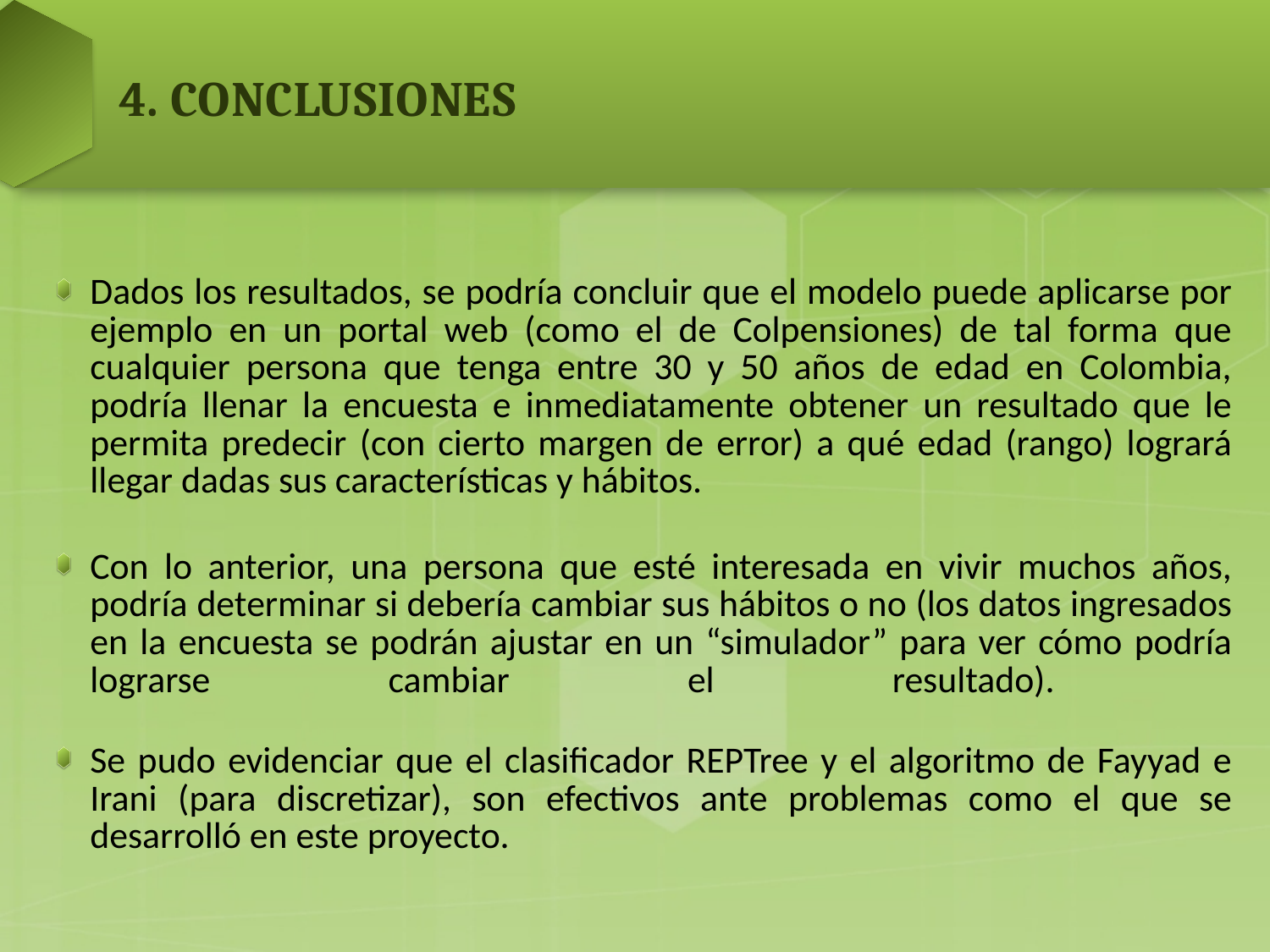

# 4. CONCLUSIONES
Dados los resultados, se podría concluir que el modelo puede aplicarse por ejemplo en un portal web (como el de Colpensiones) de tal forma que cualquier persona que tenga entre 30 y 50 años de edad en Colombia, podría llenar la encuesta e inmediatamente obtener un resultado que le permita predecir (con cierto margen de error) a qué edad (rango) logrará llegar dadas sus características y hábitos.

Con lo anterior, una persona que esté interesada en vivir muchos años, podría determinar si debería cambiar sus hábitos o no (los datos ingresados en la encuesta se podrán ajustar en un “simulador” para ver cómo podría lograrse cambiar el resultado).
Se pudo evidenciar que el clasificador REPTree y el algoritmo de Fayyad e Irani (para discretizar), son efectivos ante problemas como el que se desarrolló en este proyecto.